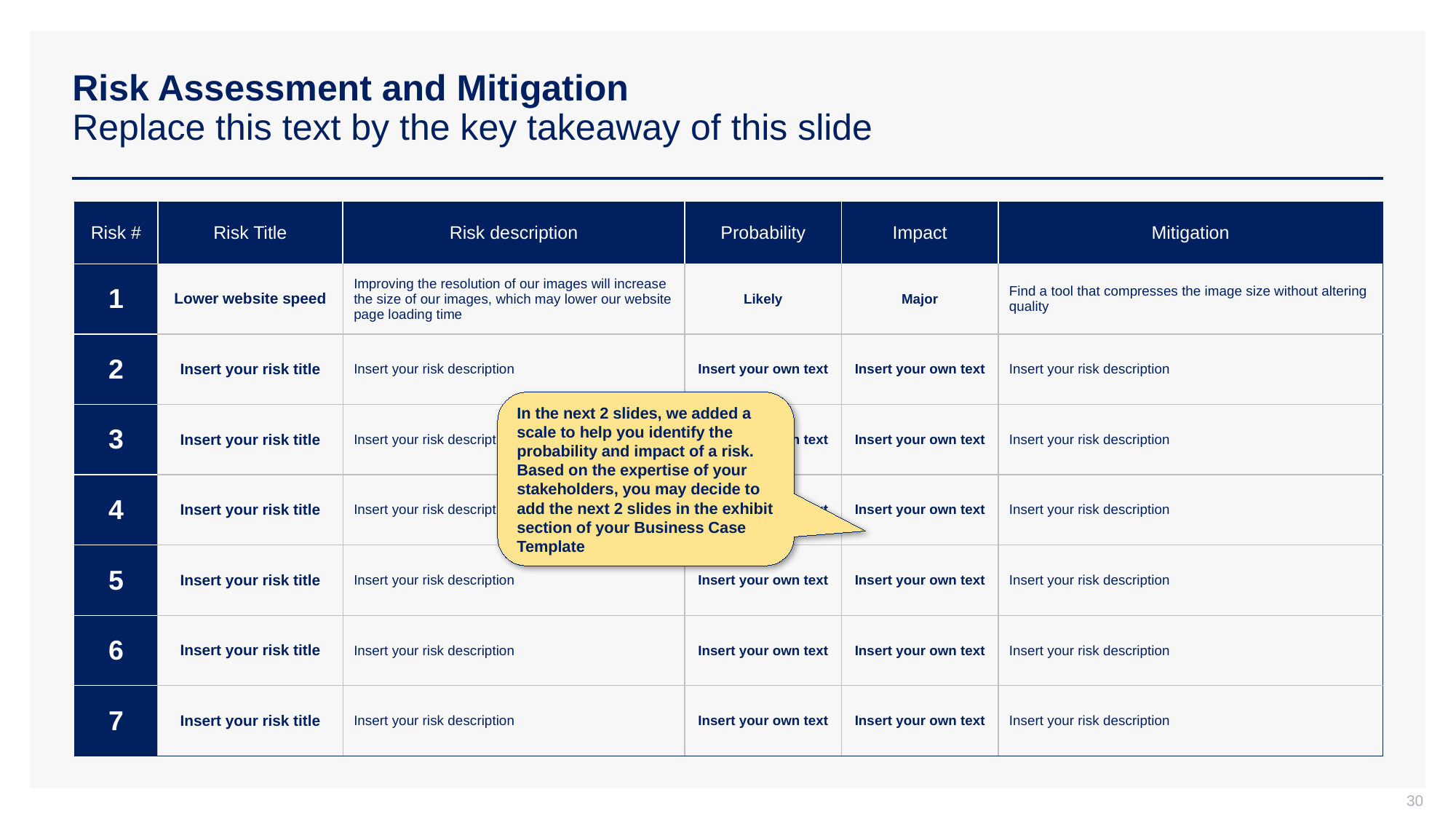

# Risk Assessment and Mitigation Replace this text by the key takeaway of this slide
| Risk # | Risk Title | Risk description | Probability | Impact | Mitigation |
| --- | --- | --- | --- | --- | --- |
| 1 | Lower website speed | Improving the resolution of our images will increase the size of our images, which may lower our website page loading time | Likely | Major | Find a tool that compresses the image size without altering quality |
| 2 | Insert your risk title | Insert your risk description | Insert your own text | Insert your own text | Insert your risk description |
| 3 | Insert your risk title | Insert your risk description | Insert your own text | Insert your own text | Insert your risk description |
| 4 | Insert your risk title | Insert your risk description | Insert your own text | Insert your own text | Insert your risk description |
| 5 | Insert your risk title | Insert your risk description | Insert your own text | Insert your own text | Insert your risk description |
| 6 | Insert your risk title | Insert your risk description | Insert your own text | Insert your own text | Insert your risk description |
| 7 | Insert your risk title | Insert your risk description | Insert your own text | Insert your own text | Insert your risk description |
In the next 2 slides, we added a scale to help you identify the probability and impact of a risk. Based on the expertise of your stakeholders, you may decide to add the next 2 slides in the exhibit section of your Business Case Template
30